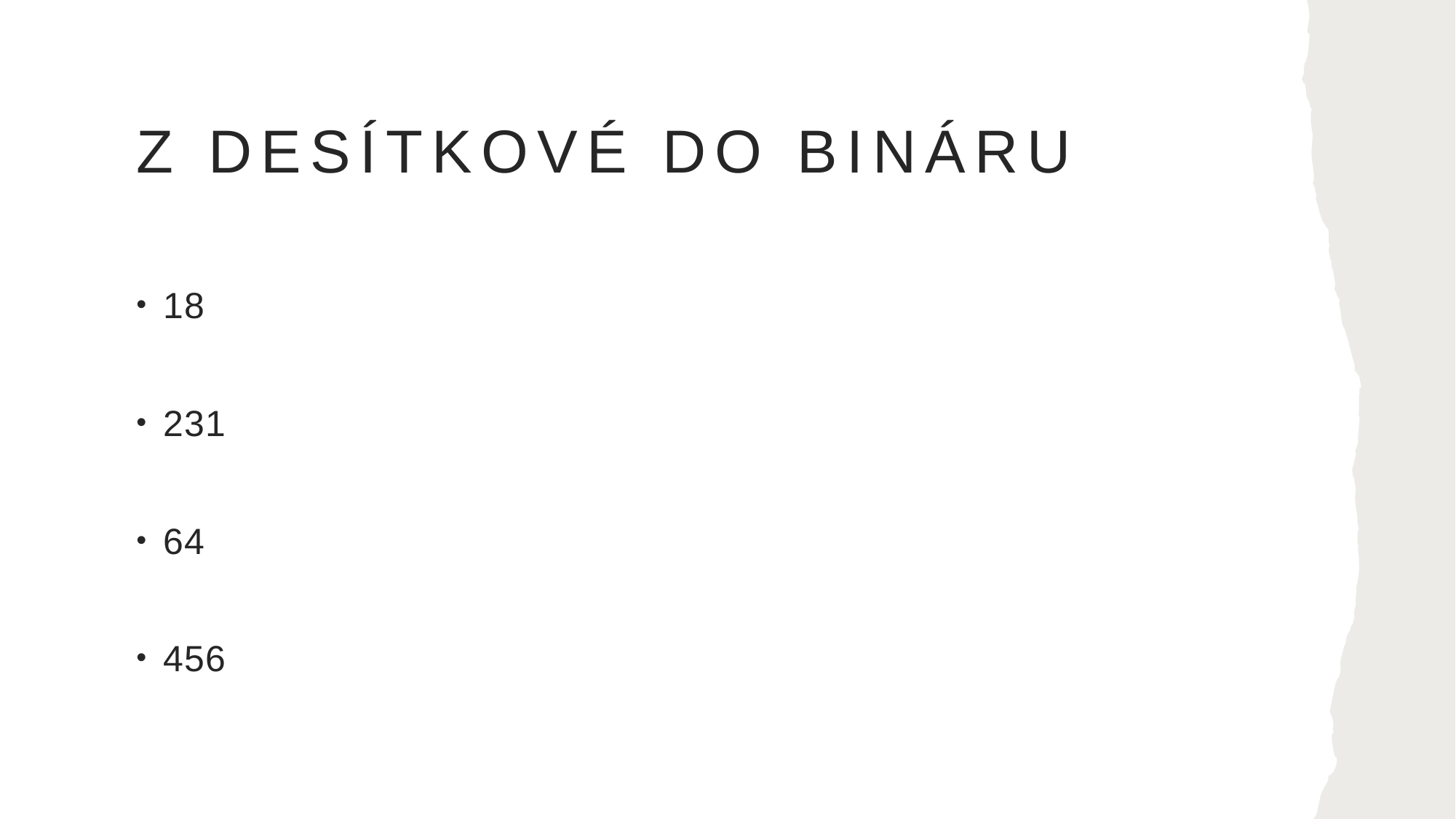

# Z desítkové do bináru

18

231

64

456